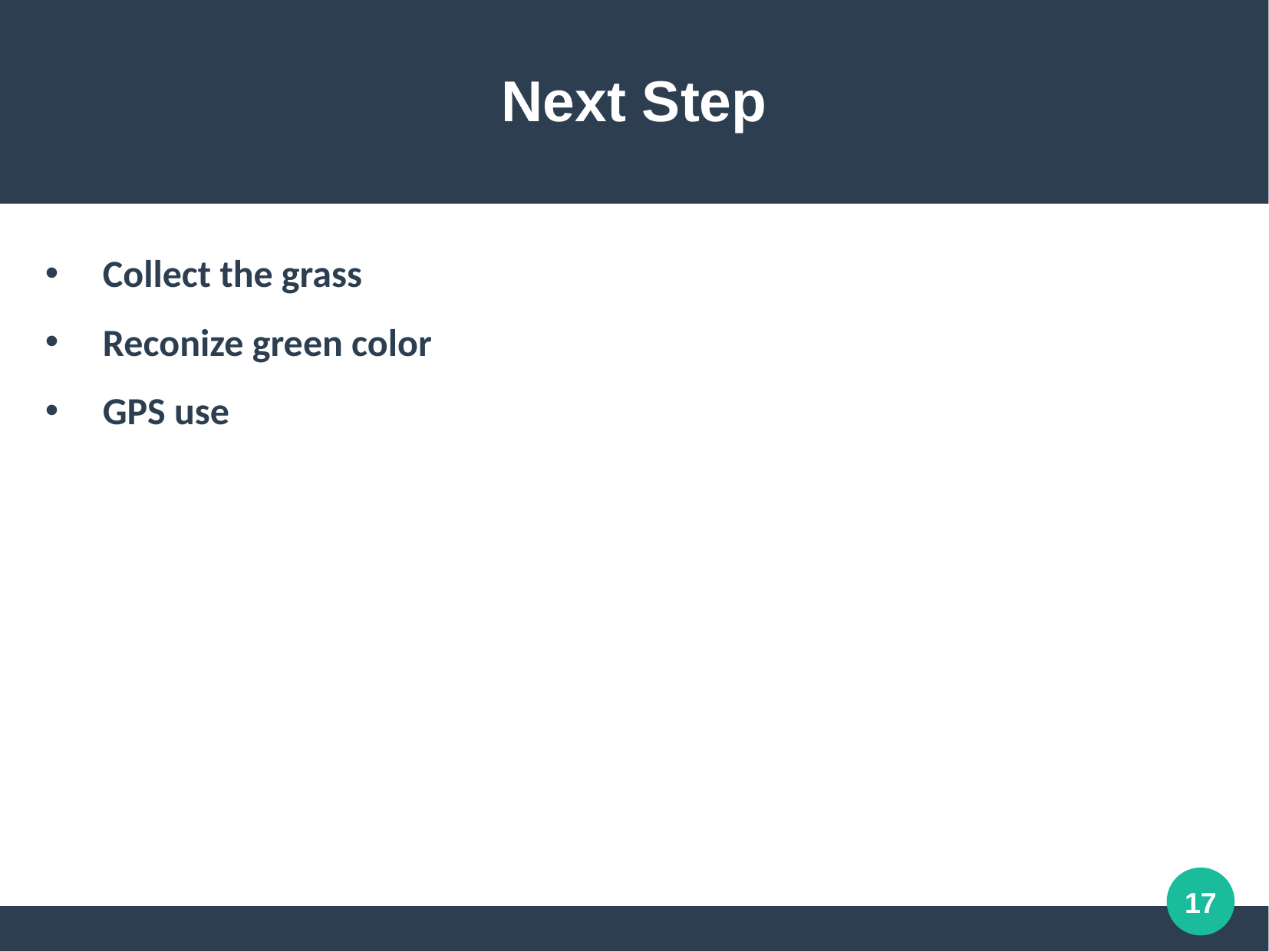

# Next Step
Collect the grass
Reconize green color
GPS use

17